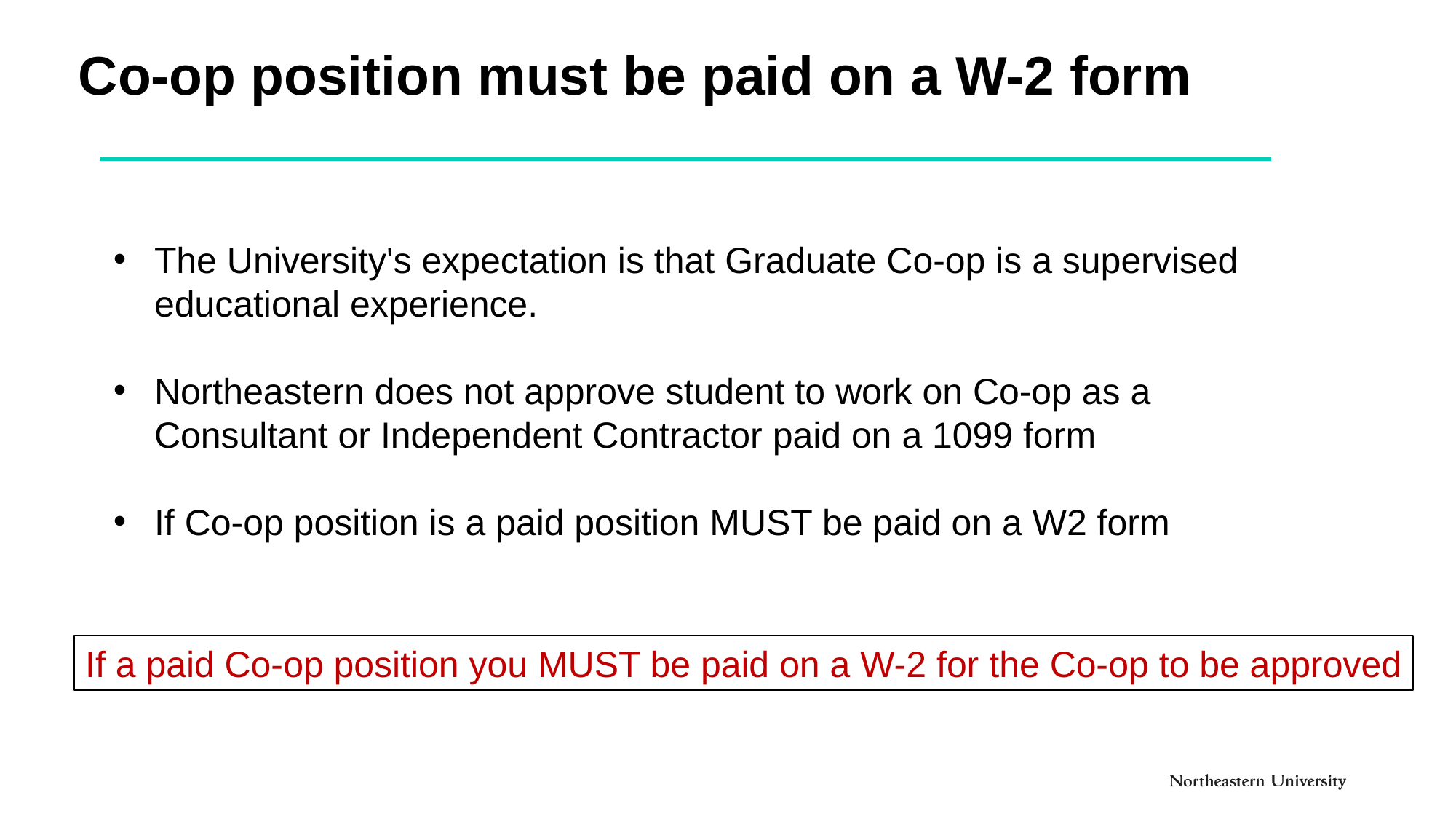

# Co-op position must be paid on a W-2 form
The University's expectation is that Graduate Co-op is a supervised educational experience.

Northeastern does not approve student to work on Co-op as a Consultant or Independent Contractor paid on a 1099 form

If Co-op position is a paid position MUST be paid on a W2 form
If a paid Co-op position you MUST be paid on a W-2 for the Co-op to be approved